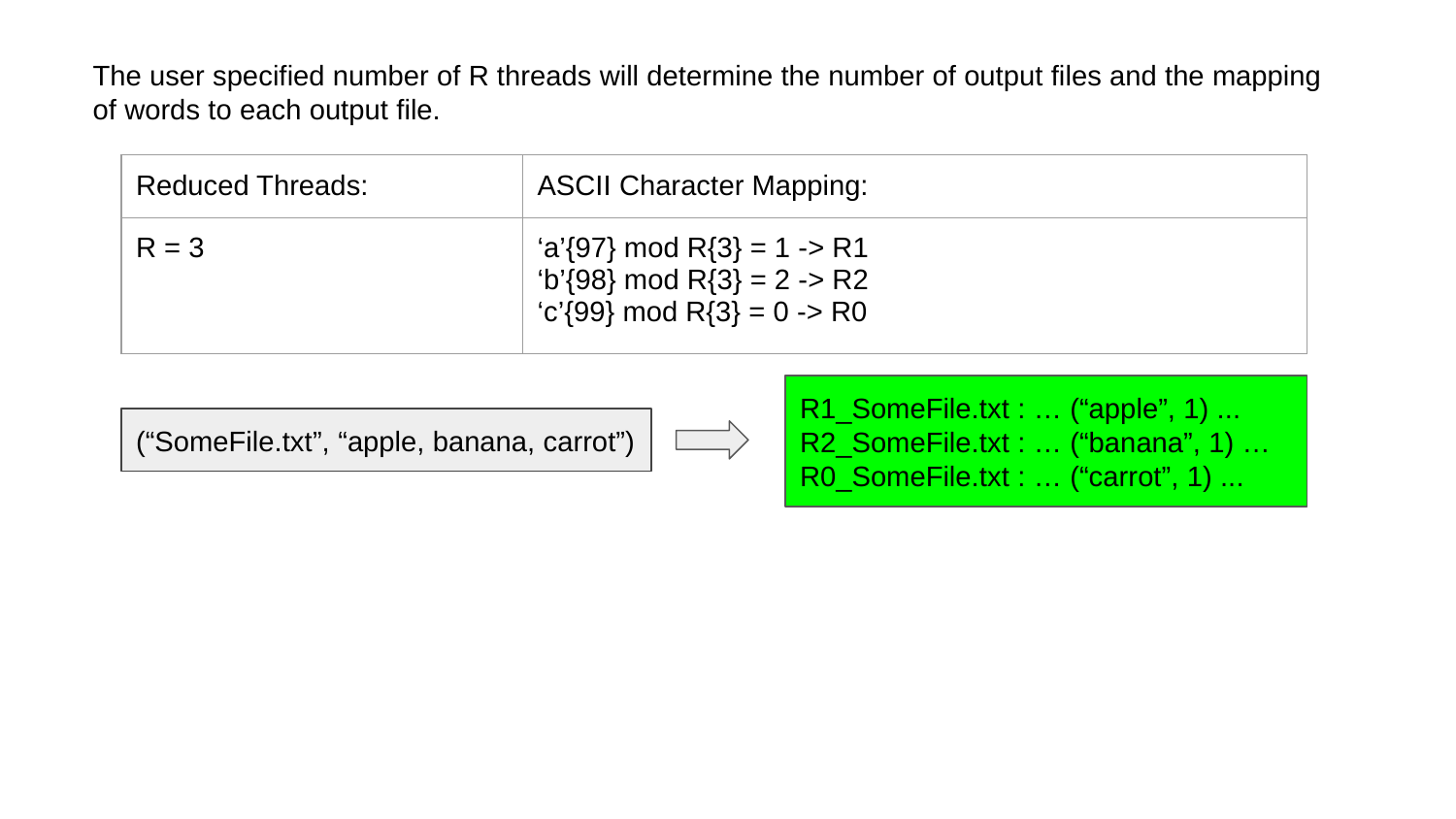

The user specified number of R threads will determine the number of output files and the mapping of words to each output file.
| Reduced Threads: | ASCII Character Mapping: |
| --- | --- |
| R = 3 | ‘a’{97} mod R{3} = 1 -> R1 ‘b’{98} mod R{3} = 2 -> R2 ‘c’{99} mod R{3} = 0 -> R0 |
R1_SomeFile.txt : … (“apple”, 1) ...
R2_SomeFile.txt : … (“banana”, 1) …
R0_SomeFile.txt : … (“carrot”, 1) ...
(“SomeFile.txt”, “apple, banana, carrot”)